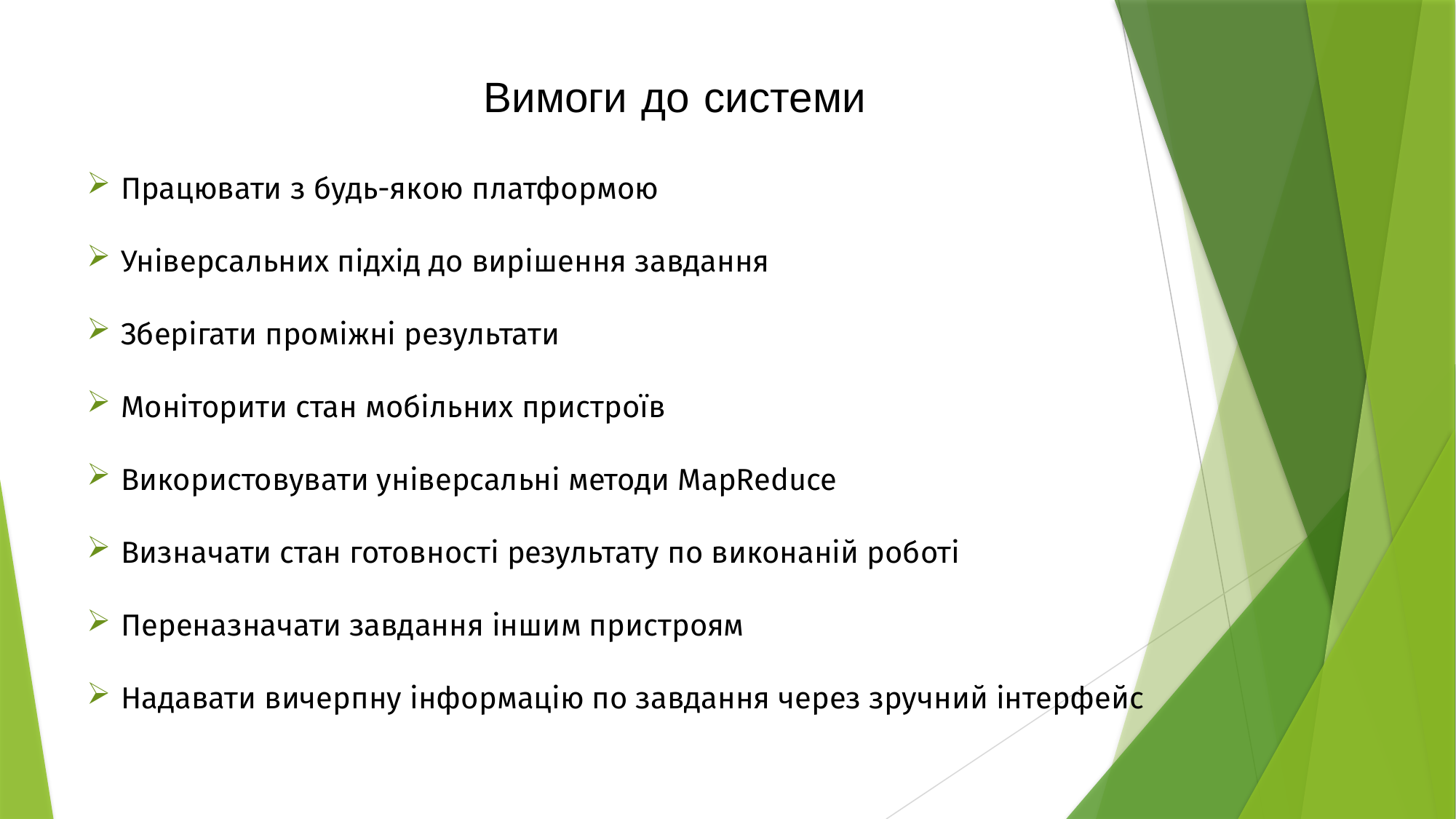

Вимоги до системи
Працювати з будь-якою платформою
Універсальних підхід до вирішення завдання
Зберігати проміжні результати
Моніторити стан мобільних пристроїв
Використовувати універсальні методи MapReduce
Визначати стан готовності результату по виконаній роботі
Переназначати завдання іншим пристроям
Надавати вичерпну інформацію по завдання через зручний інтерфейс